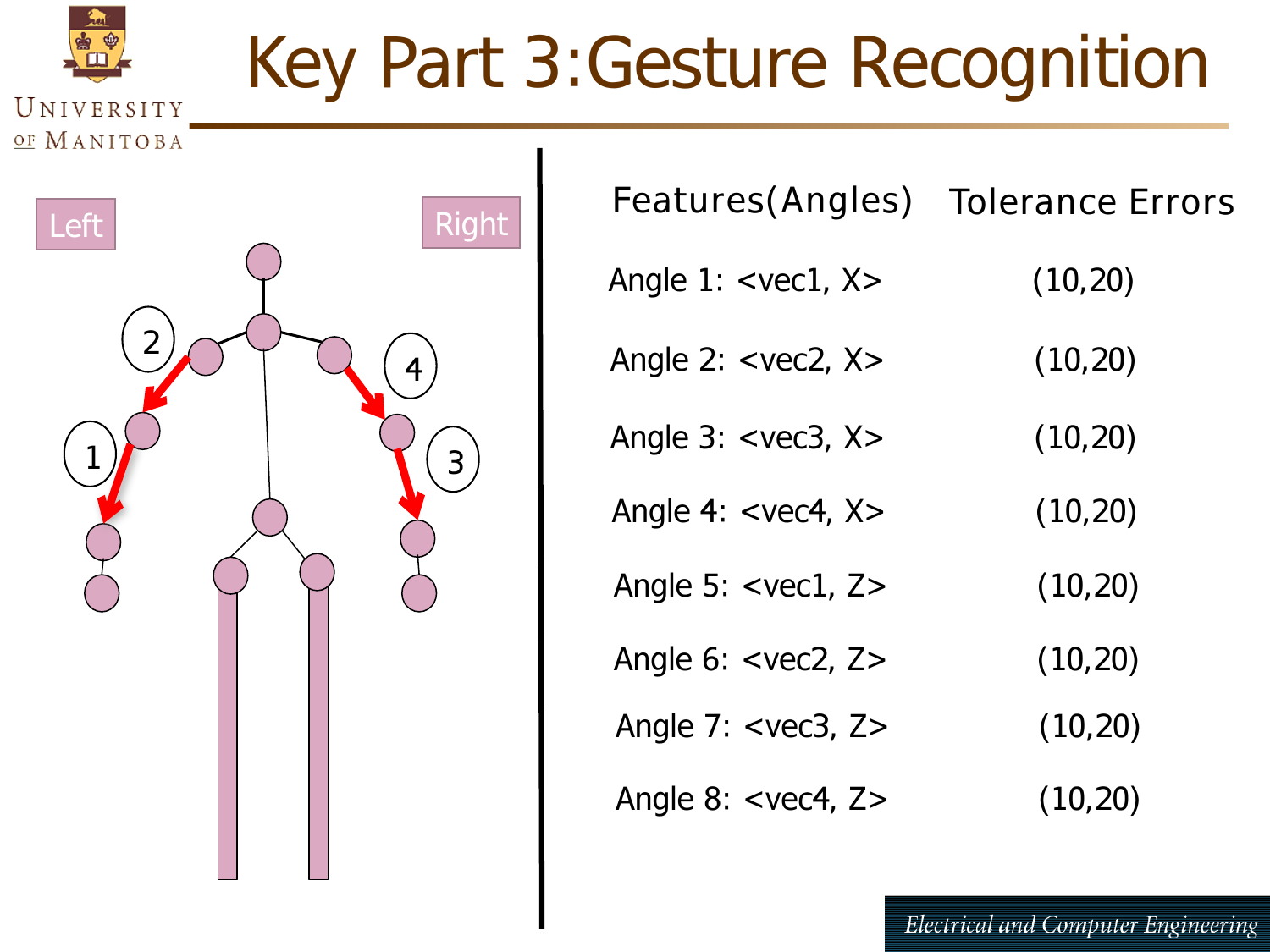

# Key Part 3:Gesture Recognition
Features(Angles)
Tolerance Errors
Right
Left

2

4

1
3

Angle 1: <vec1, X>               (10,20)
Angle 2: <vec2, X>               (10,20)
Angle 3: <vec3, X>               (10,20)
Angle 4: <vec4, X>               (10,20)
Angle 5: <vec1, Z>               (10,20)
Angle 6: <vec2, Z>               (10,20)
Angle 7: <vec3, Z>               (10,20)
Angle 8: <vec4, Z>               (10,20)